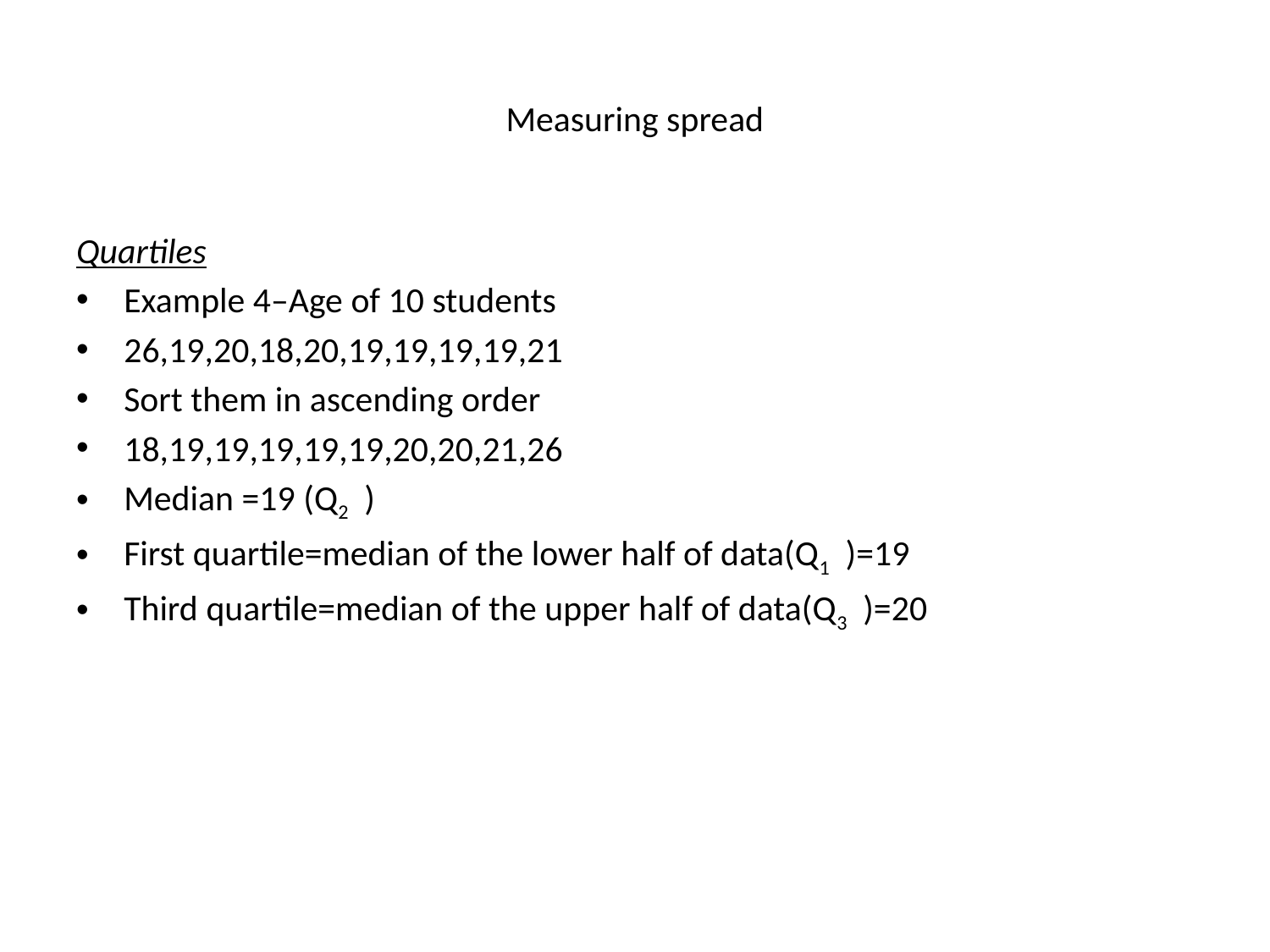

# Measuring spread
Quartiles
Example 4–Age of 10 students
26,19,20,18,20,19,19,19,19,21
Sort them in ascending order
18,19,19,19,19,19,20,20,21,26
Median =19 (Q2  )
First quartile=median of the lower half of data(Q1  )=19
Third quartile=median of the upper half of data(Q3  )=20